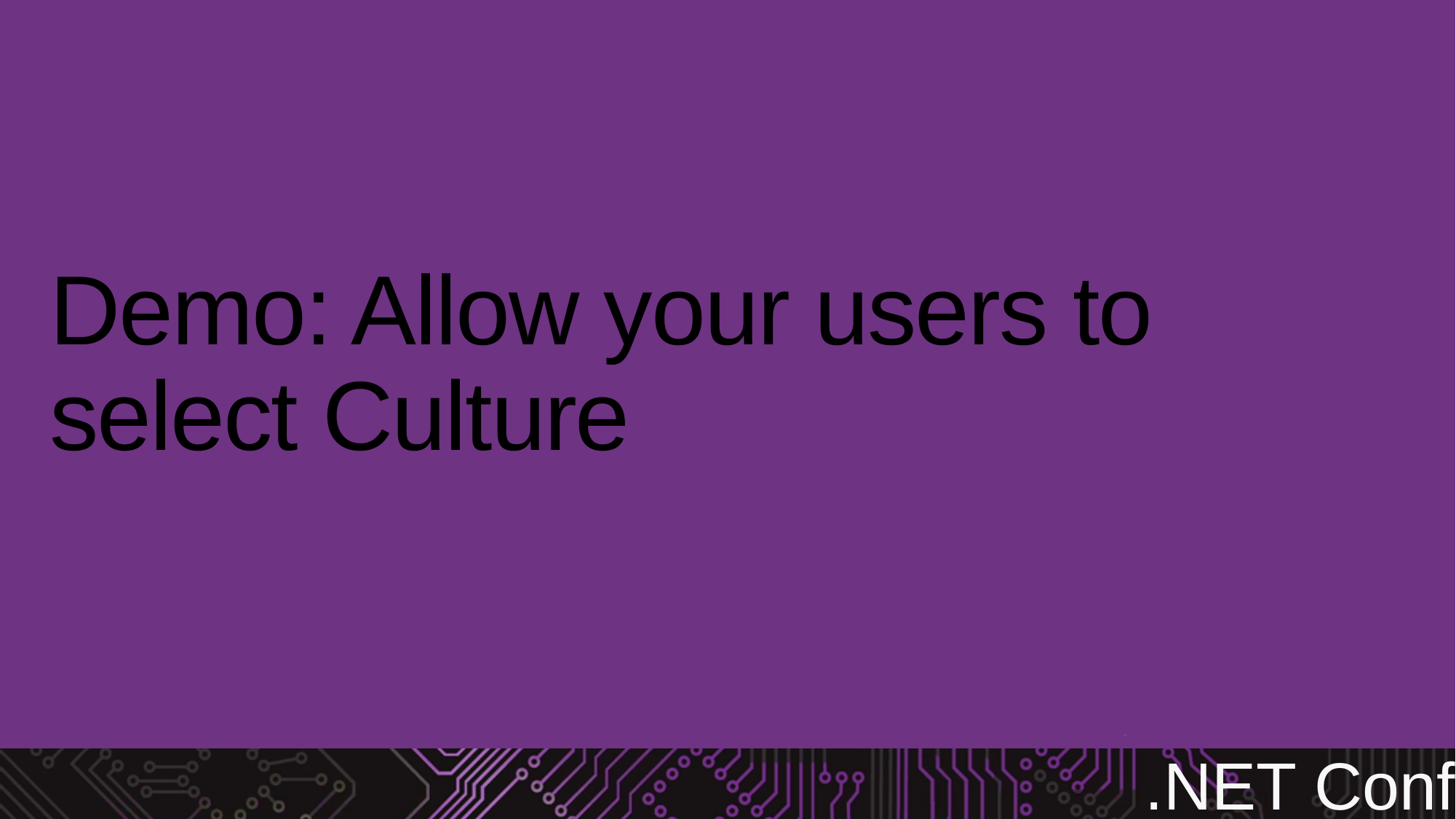

# Demo: Allow your users to select Culture